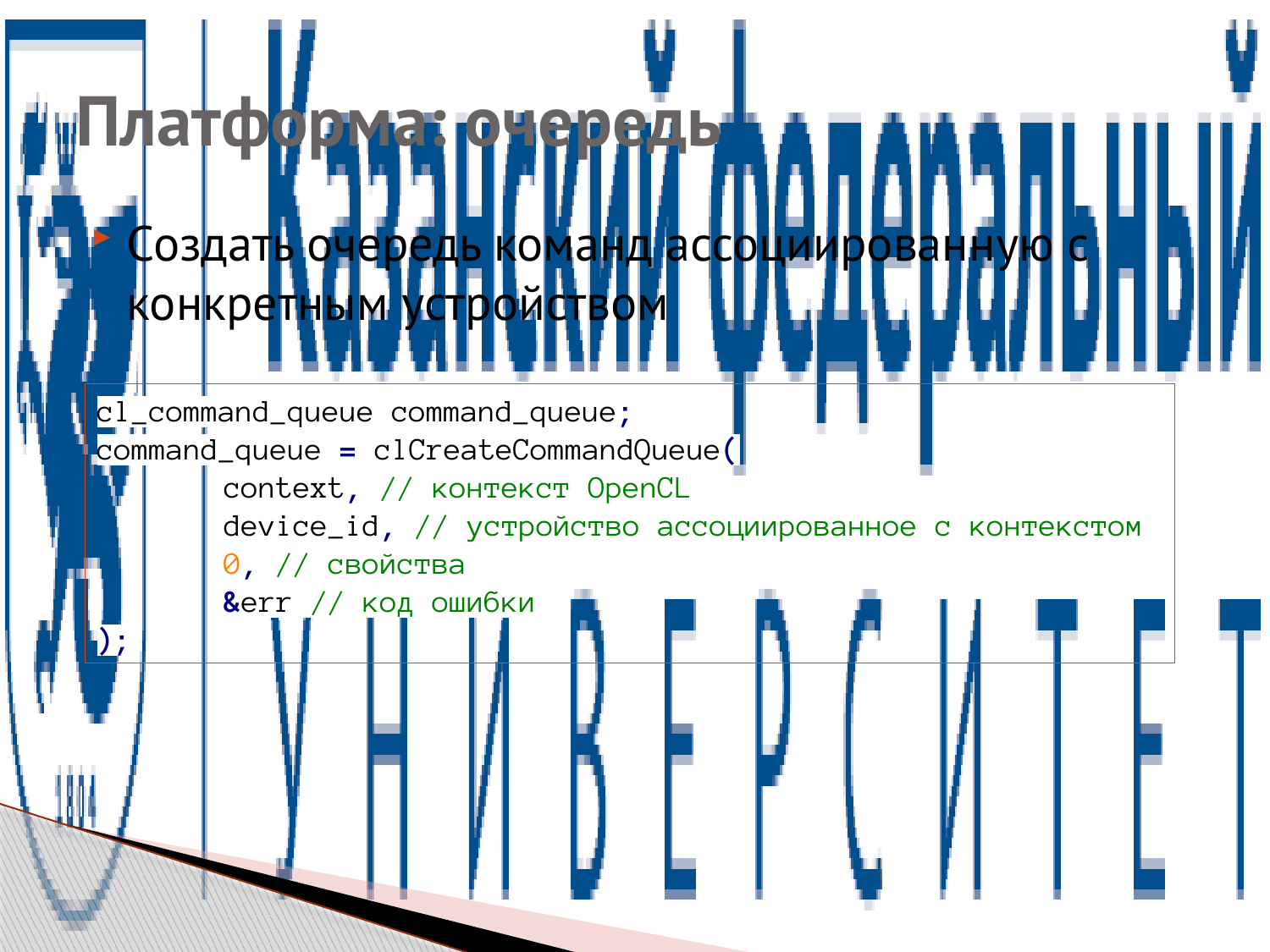

# Платформа: очередь
Создать очередь команд ассоциированную с конкретным устройством
cl_command_queue command_queue;
command_queue = clCreateCommandQueue(
	context, // контекст OpenCL
	device_id, // устройство ассоциированное с контекстом
	0, // свойства
	&err // код ошибки
);